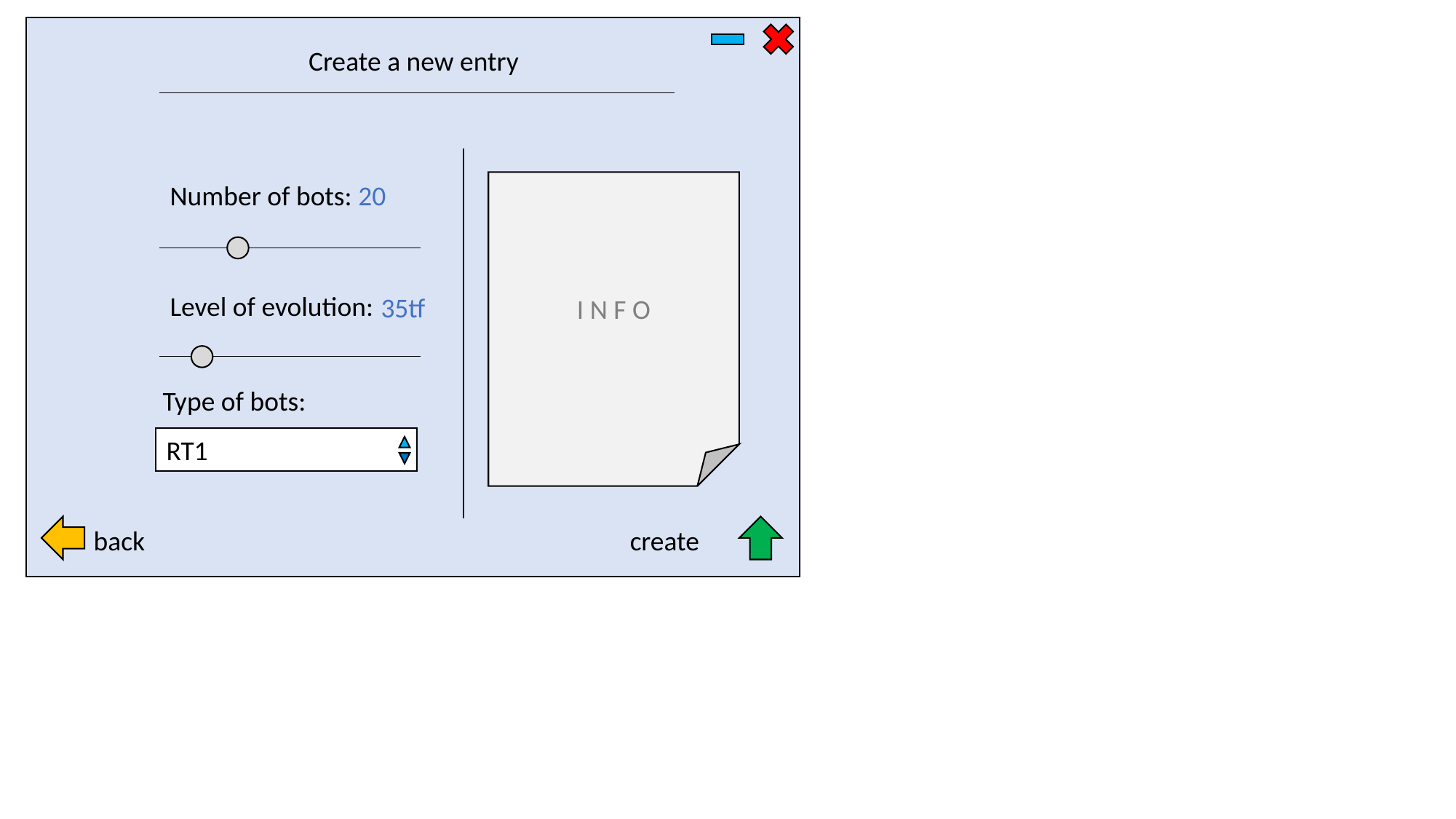

Create a new entry
I N F O
Number of bots: 20

Level of evolution:
35tf

Type of bots:
RT1

back
create